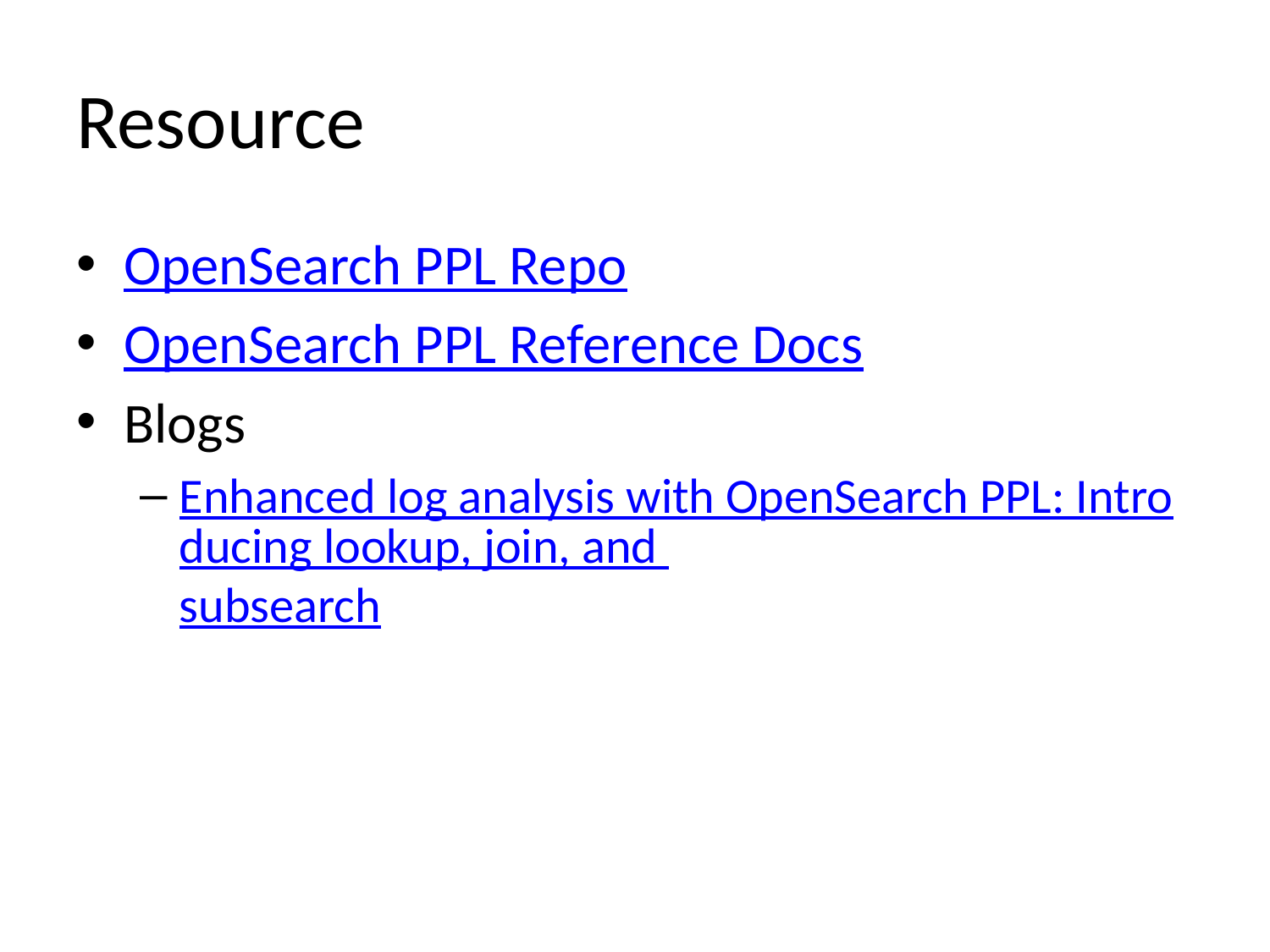

# Resource
OpenSearch PPL Repo
OpenSearch PPL Reference Docs
Blogs
Enhanced log analysis with OpenSearch PPL: Introducing lookup, join, and subsearch